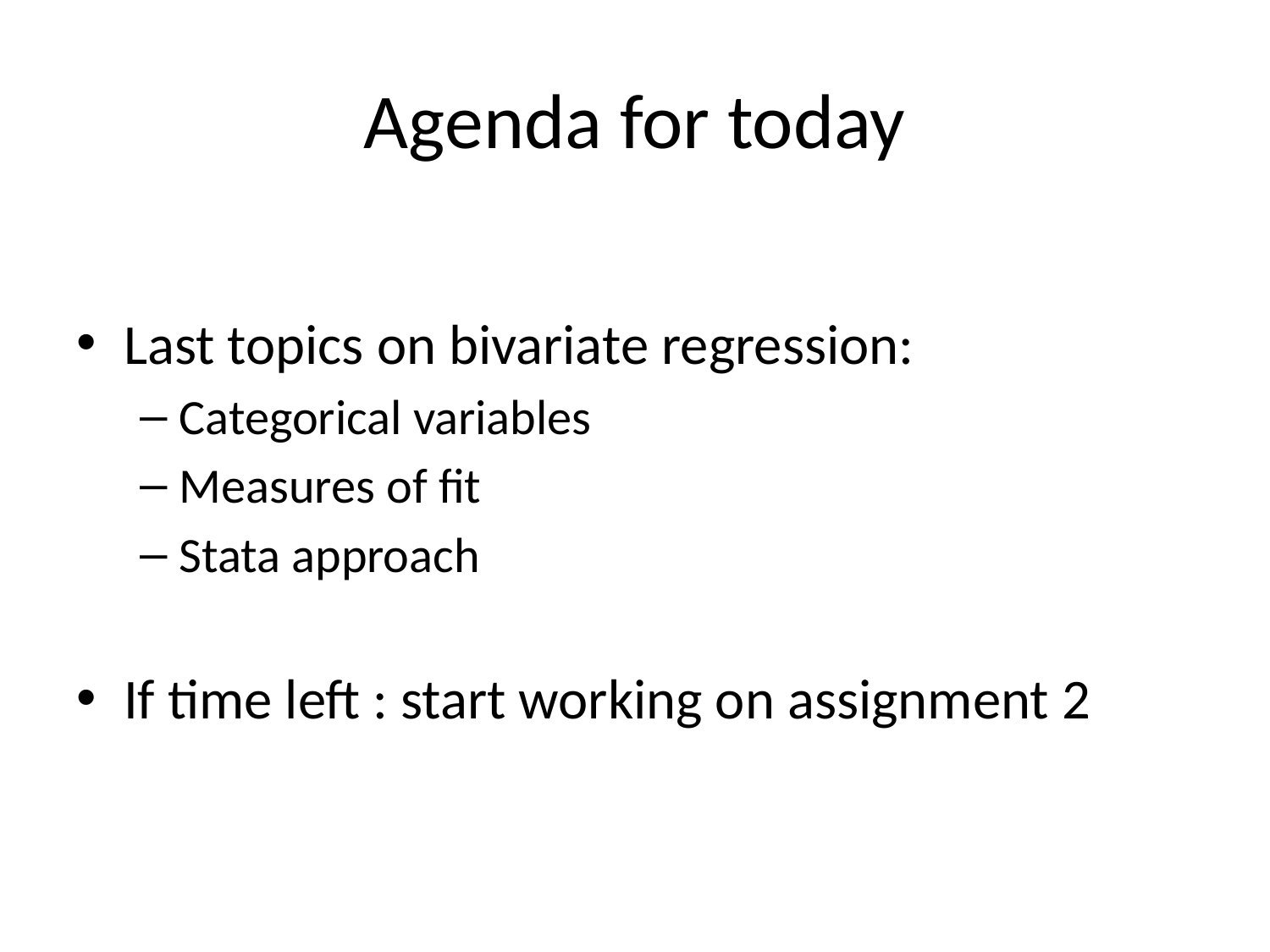

# Agenda for today

Last topics on bivariate regression:
Categorical variables
Measures of fit
Stata approach

If time left : start working on assignment 2